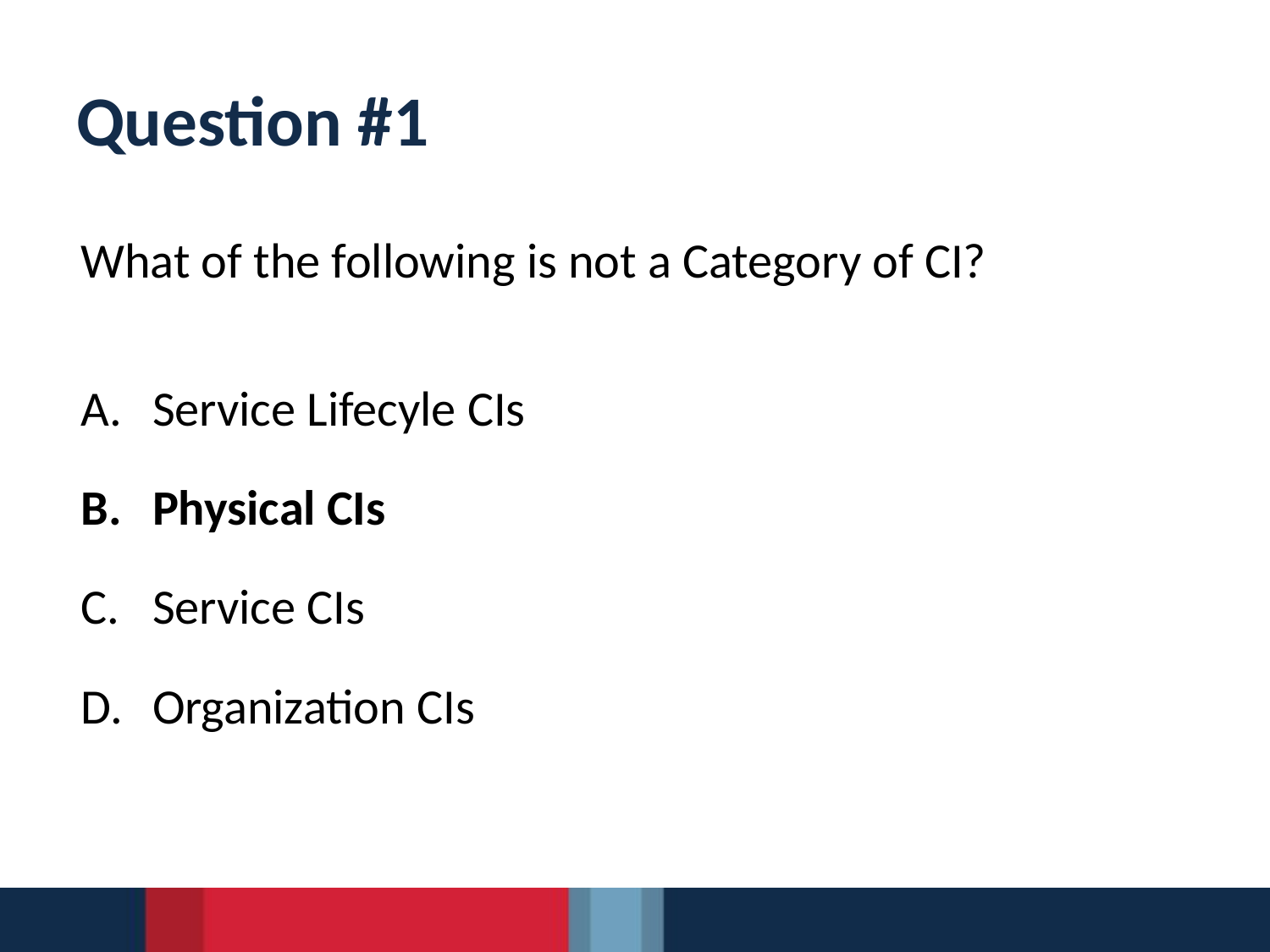

# Question #1
What of the following is not a Category of CI?

Service Lifecyle CIs
Physical CIs
Service CIs
Organization CIs